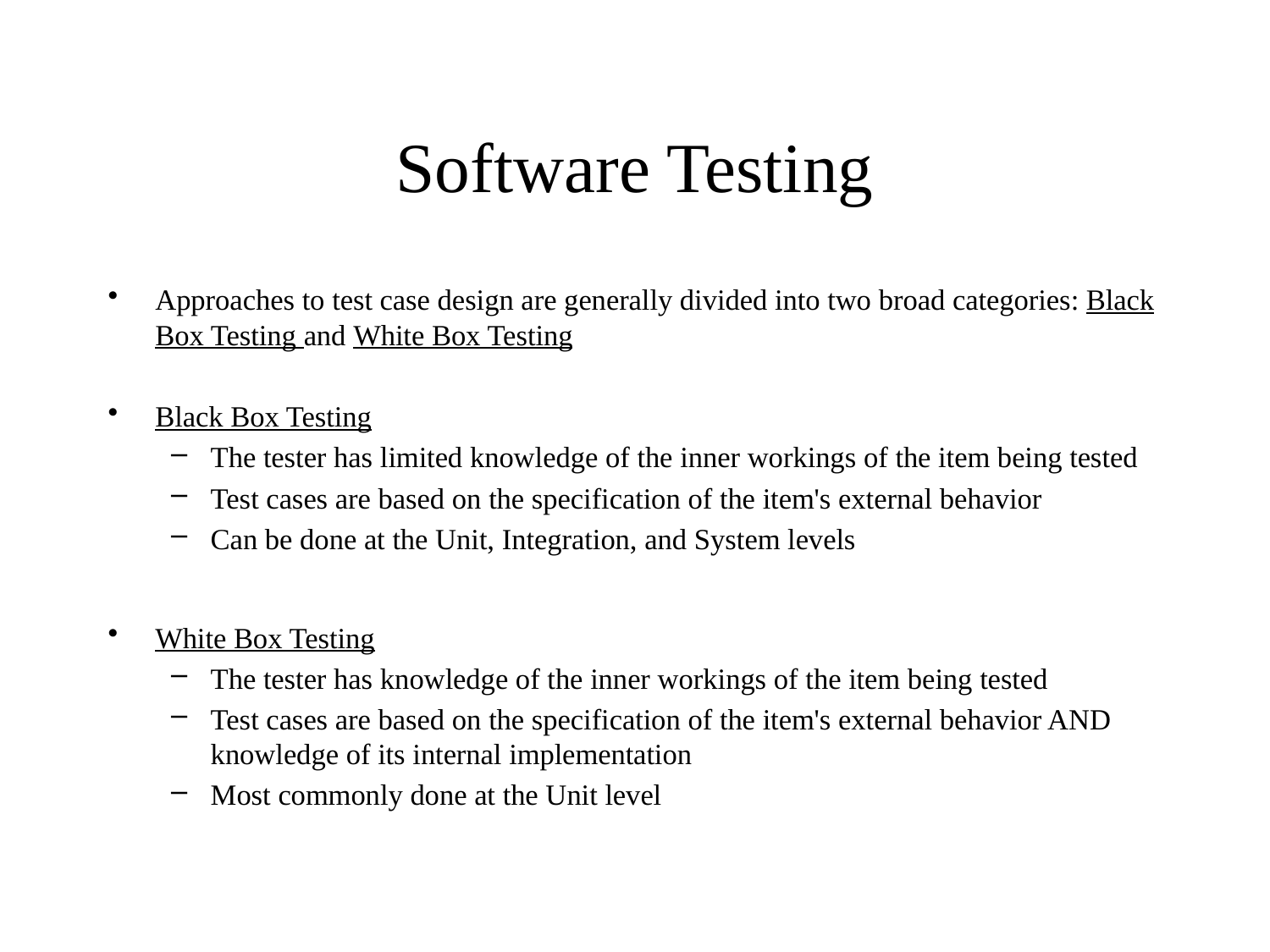

# Software Testing
Approaches to test case design are generally divided into two broad categories: Black Box Testing and White Box Testing

Black Box Testing
The tester has limited knowledge of the inner workings of the item being tested
Test cases are based on the specification of the item's external behavior
Can be done at the Unit, Integration, and System levels

White Box Testing
The tester has knowledge of the inner workings of the item being tested
Test cases are based on the specification of the item's external behavior AND knowledge of its internal implementation
Most commonly done at the Unit level